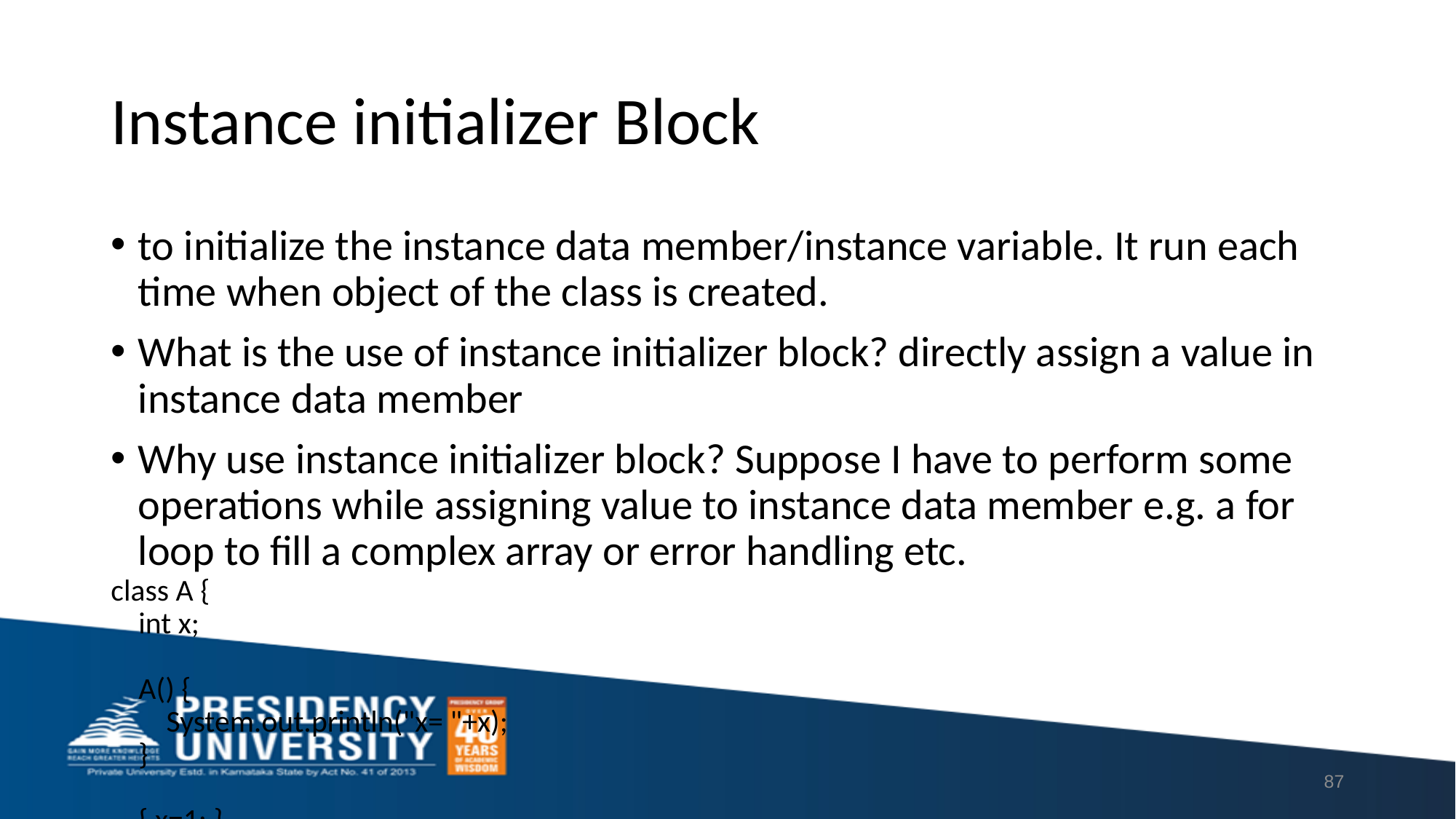

# Instance initializer Block
to initialize the instance data member/instance variable. It run each time when object of the class is created.
What is the use of instance initializer block? directly assign a value in instance data member
Why use instance initializer block? Suppose I have to perform some operations while assigning value to instance data member e.g. a for loop to fill a complex array or error handling etc.
class A {
    int x;

    A() {
        System.out.println("x= "+x);
    }

    { x=1; }

    public static void main(String args[]){
        A a1=new A();
        A a2=new A();
    }
}

87